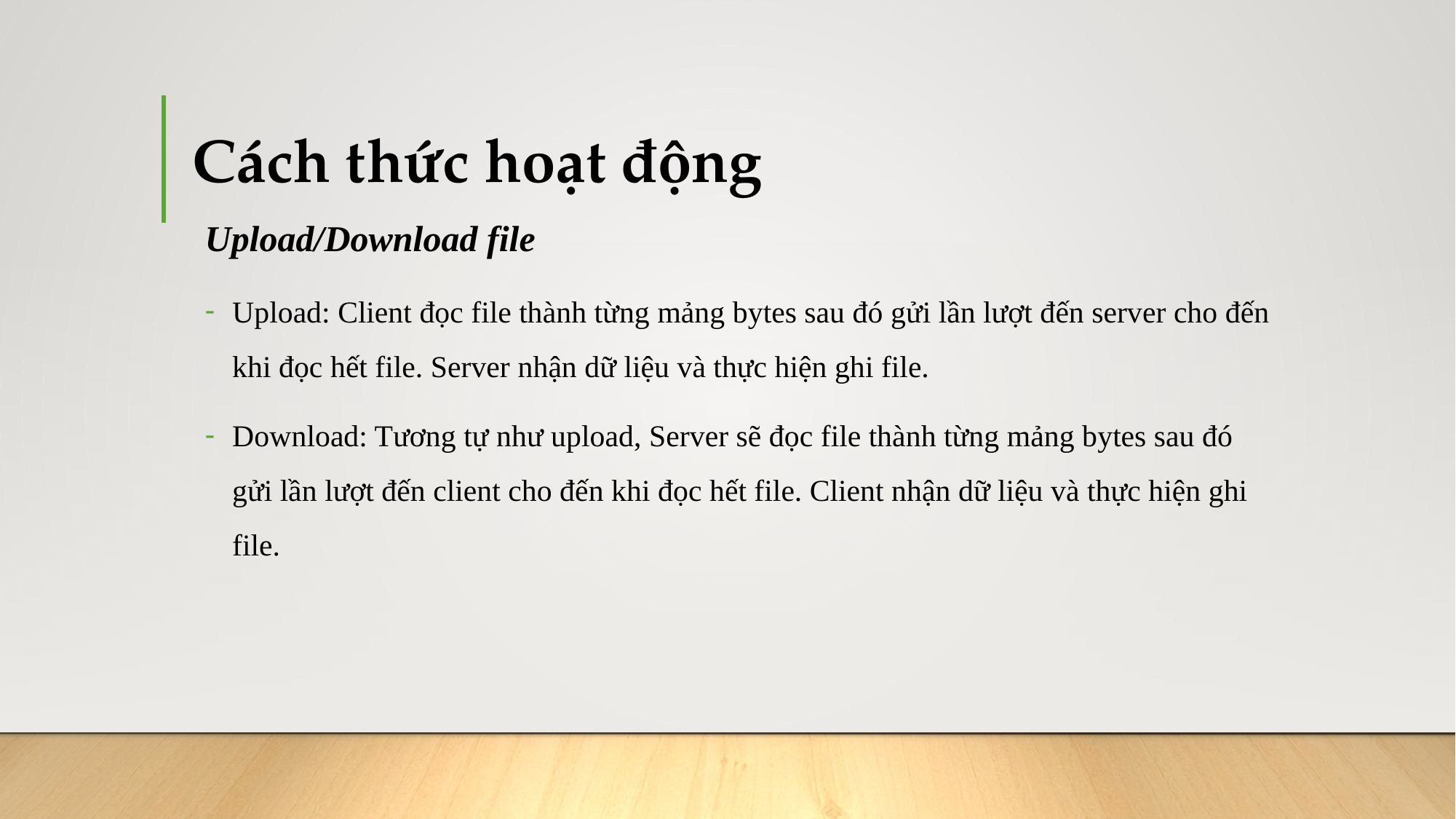

# Cách thức hoạt động
Upload/Download file
Upload: Client đọc file thành từng mảng bytes sau đó gửi lần lượt đến server cho đến khi đọc hết file. Server nhận dữ liệu và thực hiện ghi file.
Download: Tương tự như upload, Server sẽ đọc file thành từng mảng bytes sau đó gửi lần lượt đến client cho đến khi đọc hết file. Client nhận dữ liệu và thực hiện ghi file.